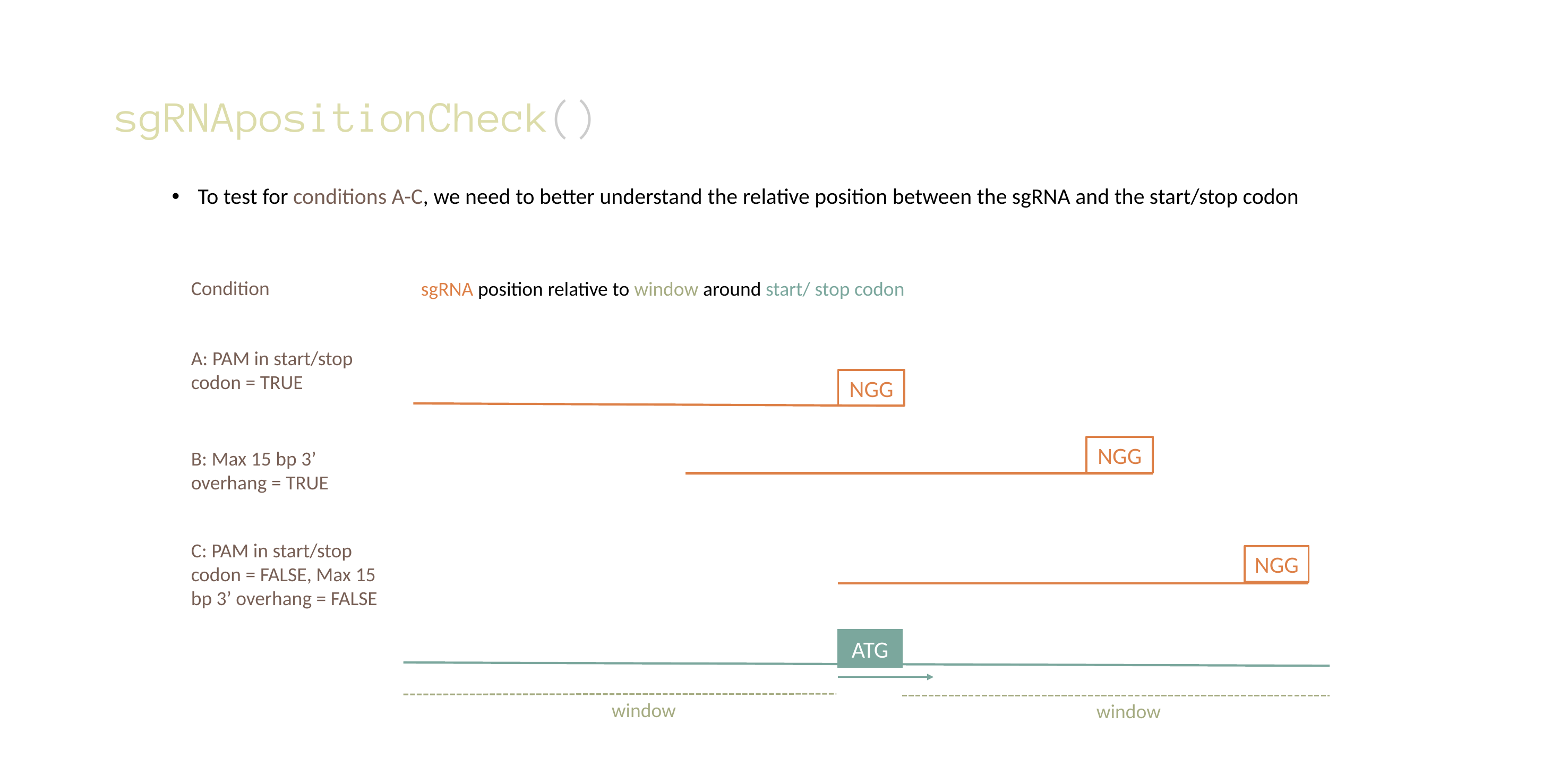

# sgRNApositionCheck()
To test for conditions A-C, we need to better understand the relative position between the sgRNA and the start/stop codon
Condition
sgRNA position relative to window around start/ stop codon
A: PAM in start/stop codon = TRUE
NGG
NGG
B: Max 15 bp 3’ overhang = TRUE
C: PAM in start/stop codon = FALSE, Max 15 bp 3’ overhang = FALSE
NGG
ATG
window
window